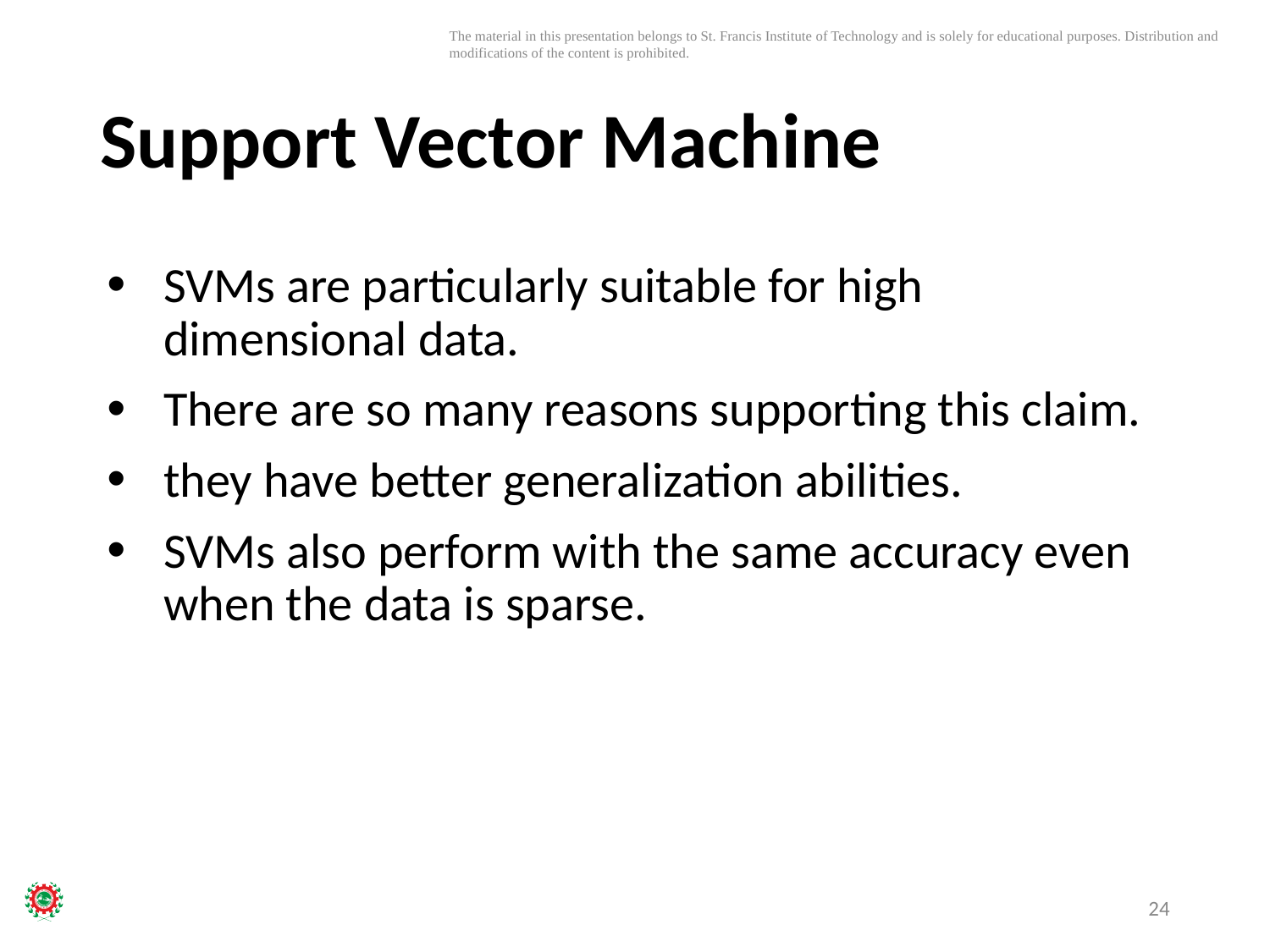

# Support Vector Machine
SVMs are particularly suitable for high dimensional data.
There are so many reasons supporting this claim.
they have better generalization abilities.
SVMs also perform with the same accuracy even when the data is sparse.
24